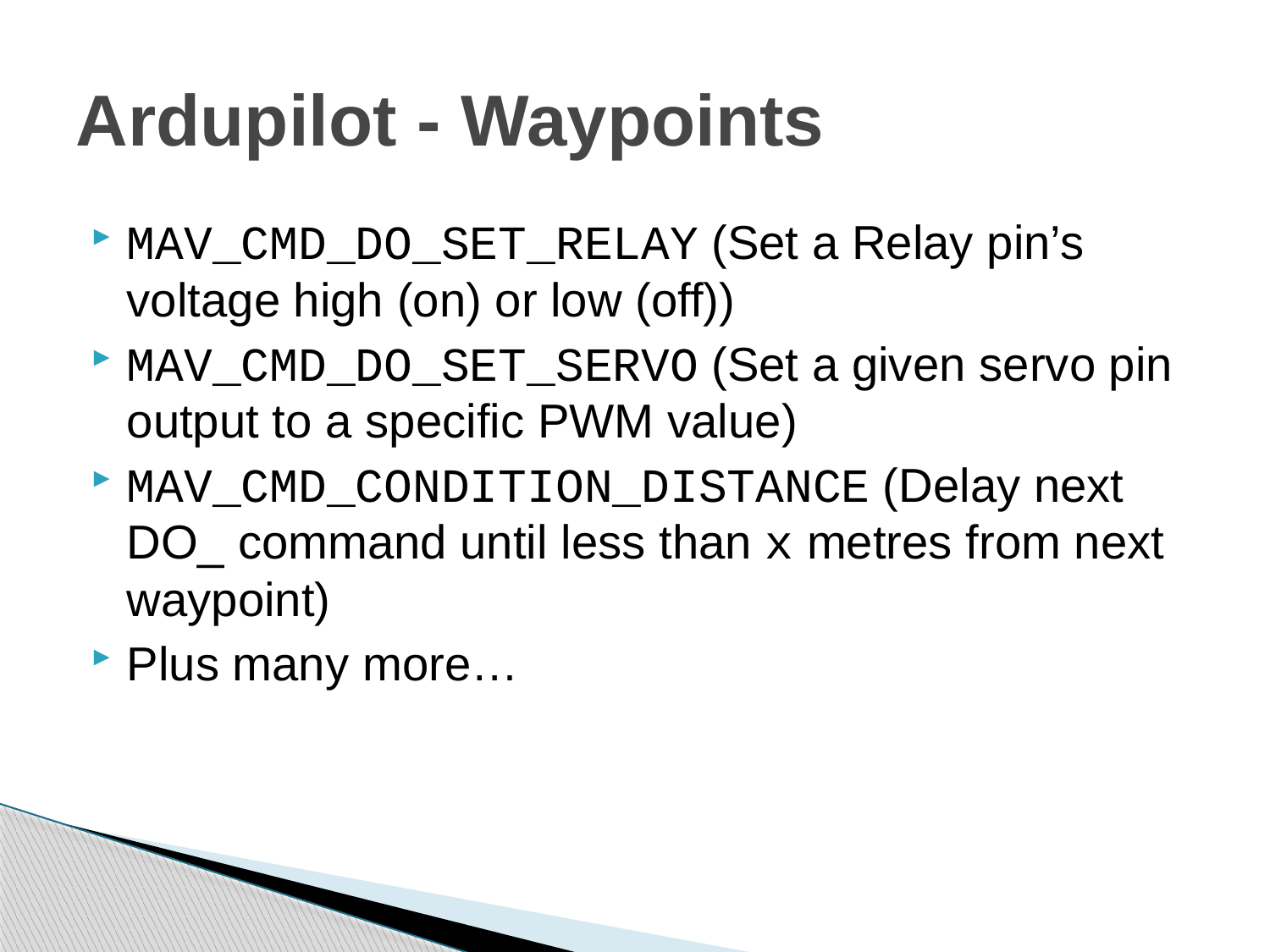

# Ardupilot - Waypoints
MAV_CMD_DO_SET_RELAY (Set a Relay pin’s voltage high (on) or low (off))
MAV_CMD_DO_SET_SERVO (Set a given servo pin output to a specific PWM value)
MAV_CMD_CONDITION_DISTANCE (Delay next DO_ command until less than x metres from next waypoint)
Plus many more…